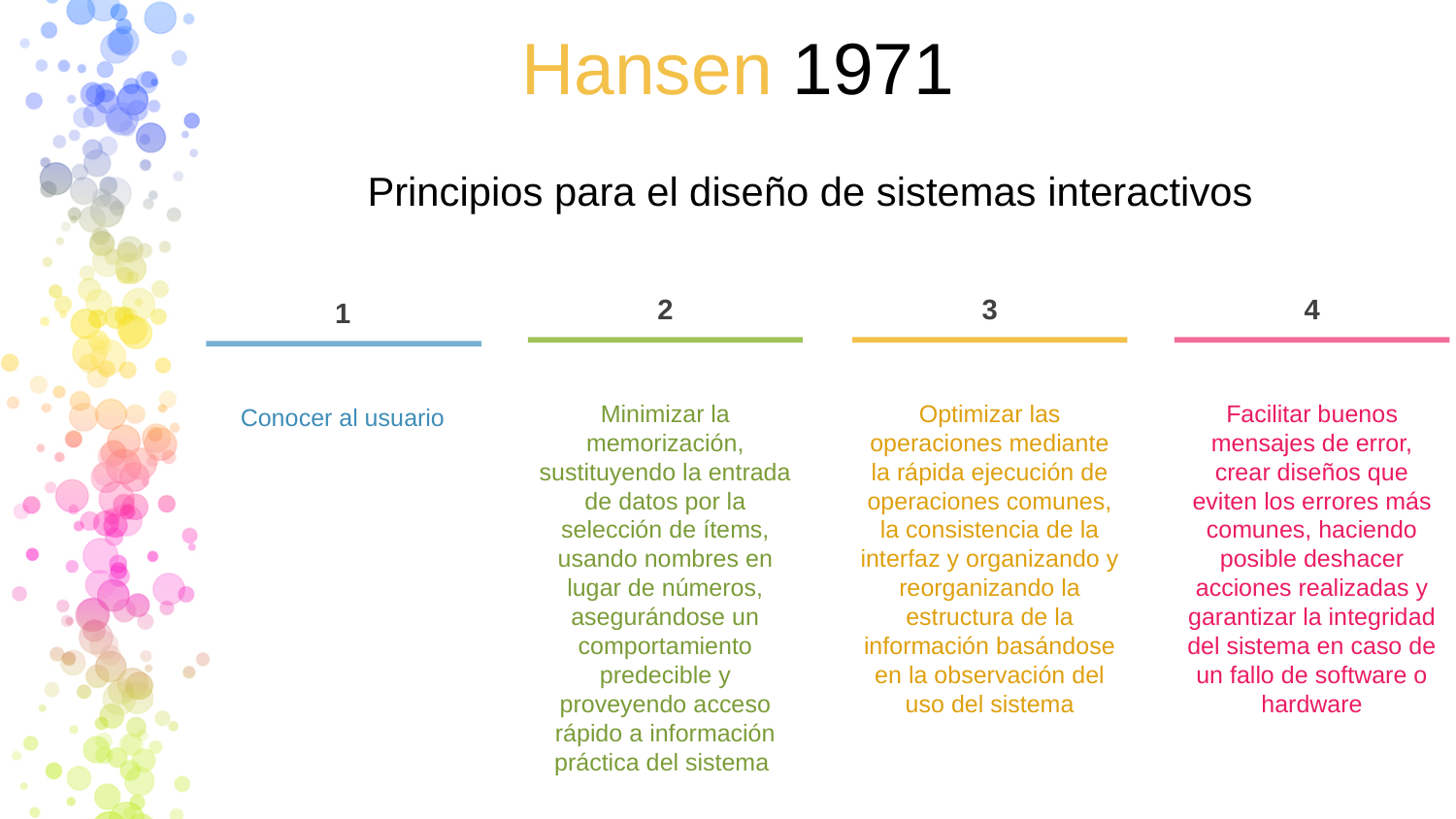

# Hansen 1971
Principios para el diseño de sistemas interactivos
2
Minimizar la memorización, sustituyendo la entrada de datos por la selección de ítems, usando nombres en lugar de números, asegurándose un comportamiento predecible y proveyendo acceso rápido a información práctica del sistema

3
Optimizar las operaciones mediante la rápida ejecución de operaciones comunes, la consistencia de la interfaz y organizando y reorganizando la estructura de la información basándose en la observación del uso del sistema

4
Facilitar buenos mensajes de error, crear diseños que eviten los errores más comunes, haciendo posible deshacer acciones realizadas y garantizar la integridad del sistema en caso de un fallo de software o hardware

1
Conocer al usuario